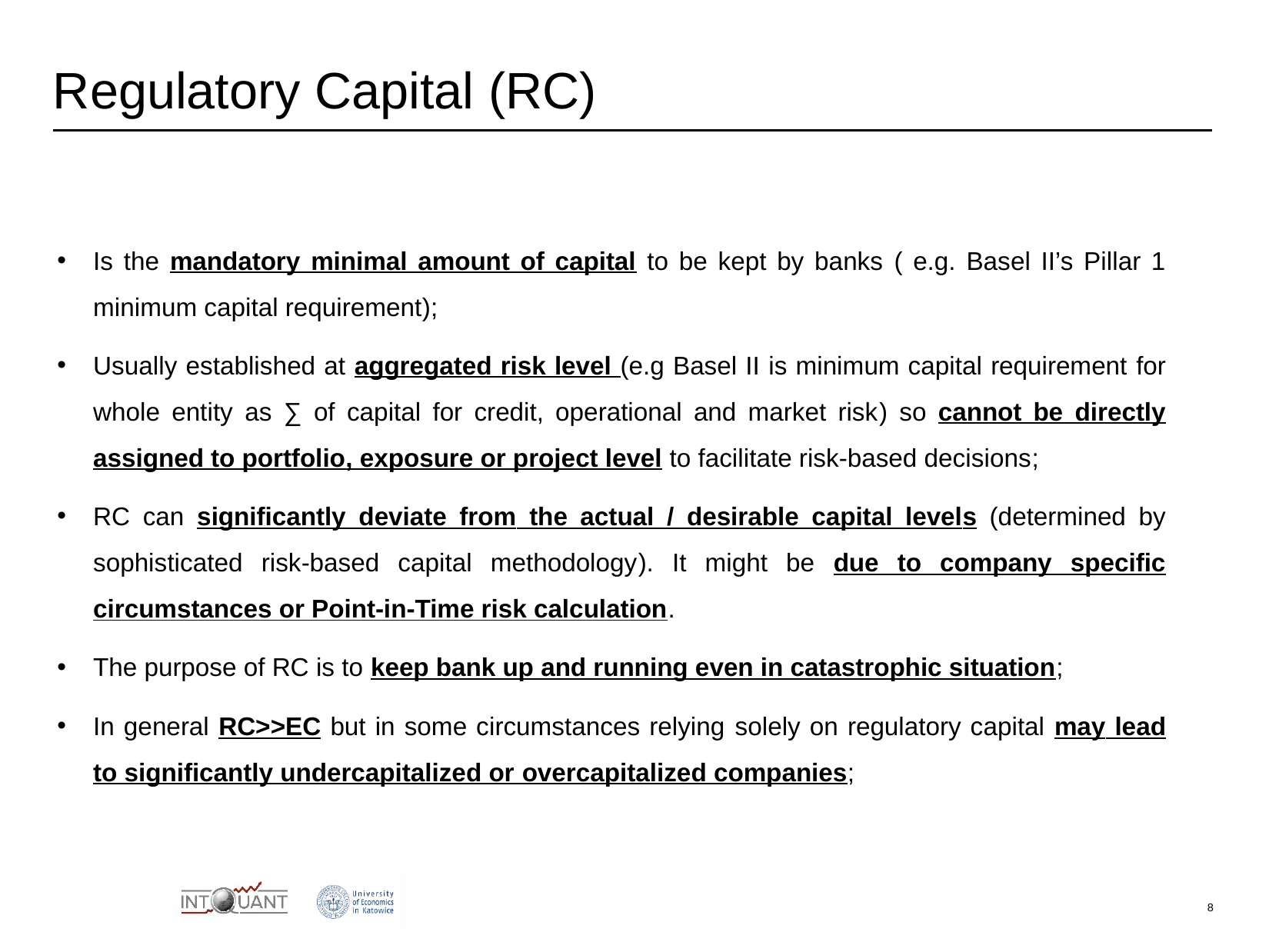

# Regulatory Capital (RC)
Is the mandatory minimal amount of capital to be kept by banks ( e.g. Basel II’s Pillar 1 minimum capital requirement);
Usually established at aggregated risk level (e.g Basel II is minimum capital requirement for whole entity as ∑ of capital for credit, operational and market risk) so cannot be directly assigned to portfolio, exposure or project level to facilitate risk-based decisions;
RC can significantly deviate from the actual / desirable capital levels (determined by sophisticated risk-based capital methodology). It might be due to company specific circumstances or Point-in-Time risk calculation.
The purpose of RC is to keep bank up and running even in catastrophic situation;
In general RC>>EC but in some circumstances relying solely on regulatory capital may lead to significantly undercapitalized or overcapitalized companies;